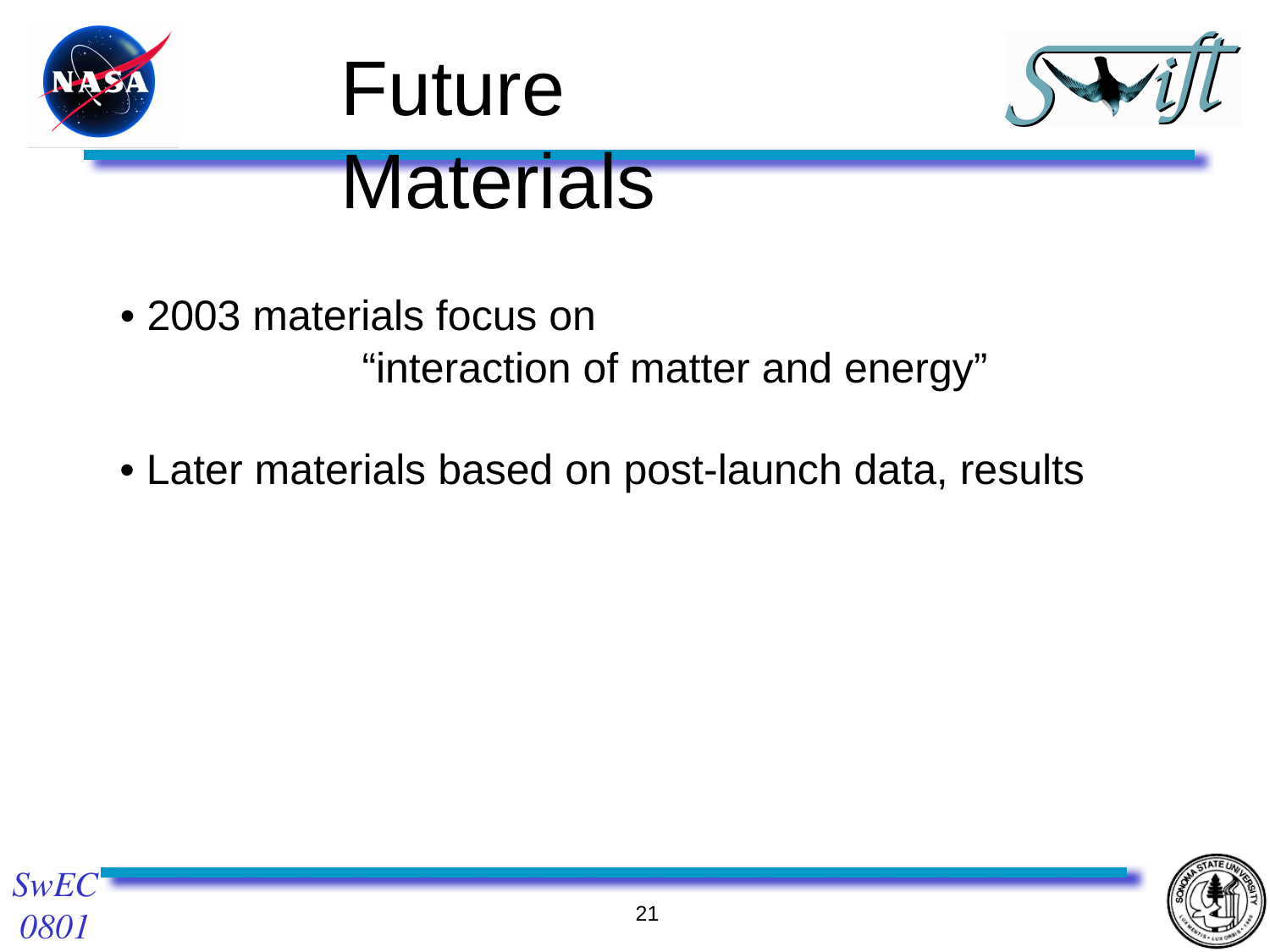

Future Materials
 • 2003 materials focus on
		“interaction of matter and energy”

 • Later materials based on post-launch data, results